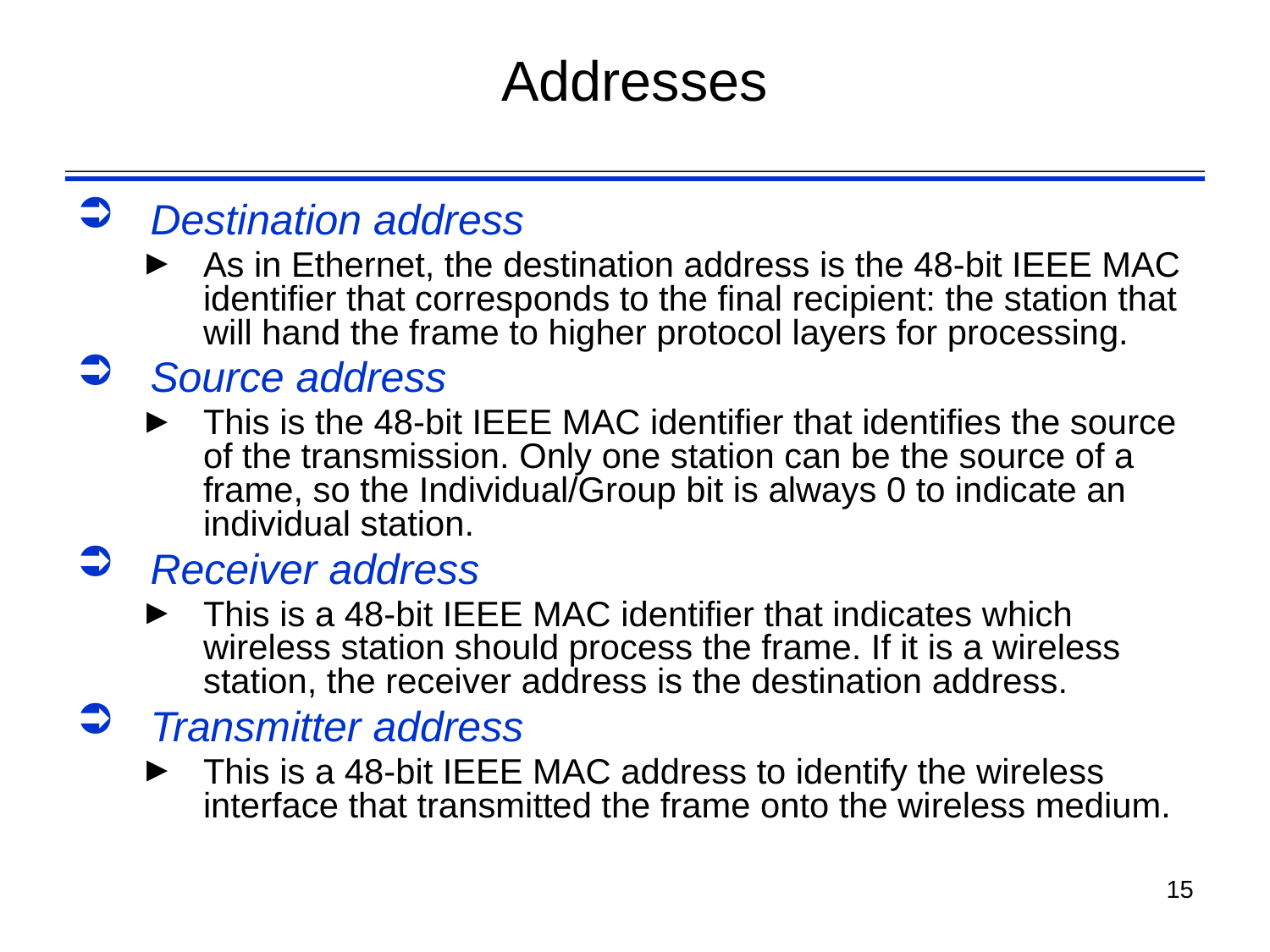

# Addresses
Destination address
As in Ethernet, the destination address is the 48-bit IEEE MAC identifier that corresponds to the final recipient: the station that will hand the frame to higher protocol layers for processing.
Source address
This is the 48-bit IEEE MAC identifier that identifies the source of the transmission. Only one station can be the source of a frame, so the Individual/Group bit is always 0 to indicate an individual station.
Receiver address
This is a 48-bit IEEE MAC identifier that indicates which wireless station should process the frame. If it is a wireless station, the receiver address is the destination address.
Transmitter address
This is a 48-bit IEEE MAC address to identify the wireless interface that transmitted the frame onto the wireless medium.

15